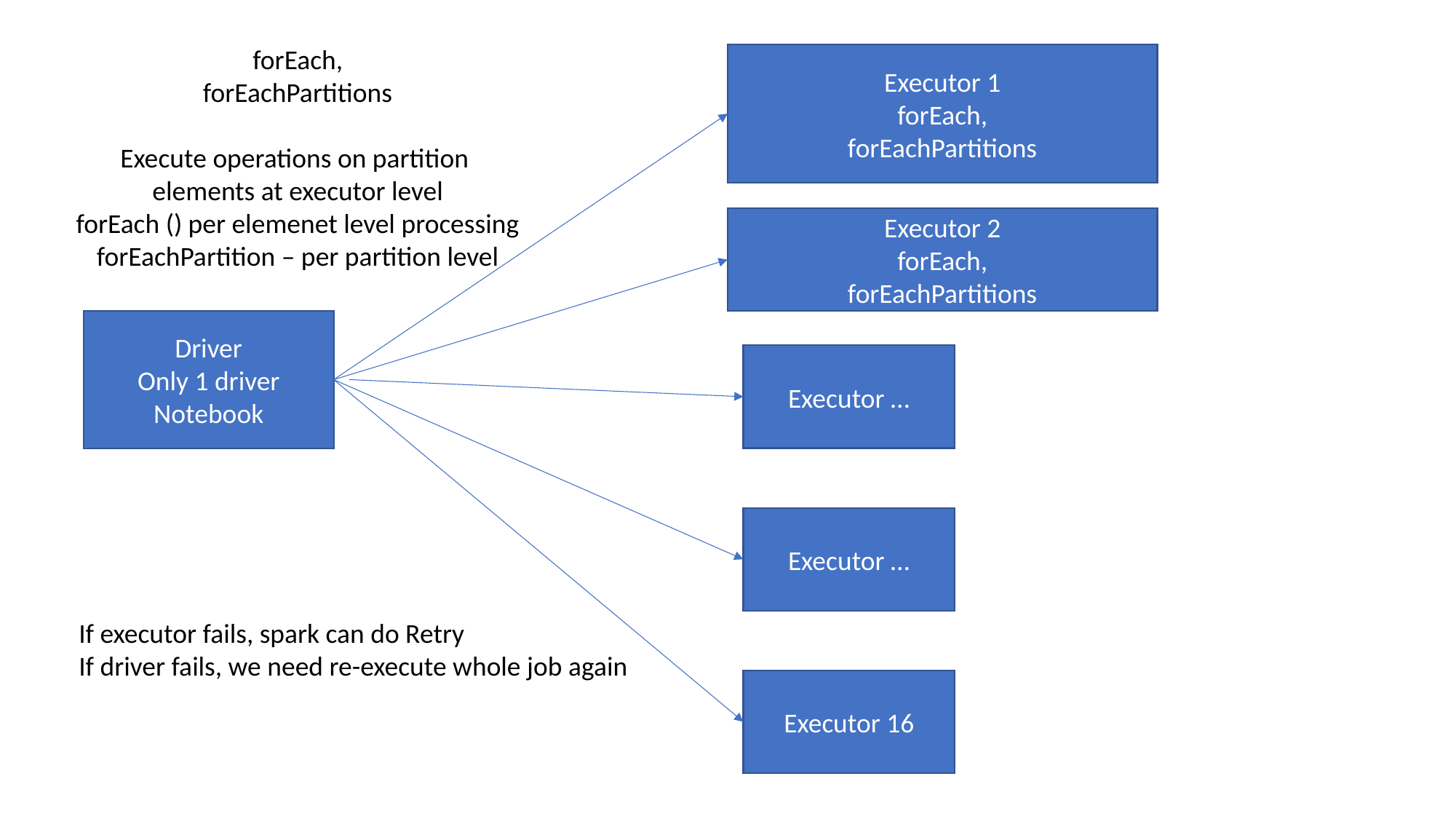

forEach,
forEachPartitions

Execute operations on partition
elements at executor level
forEach () per elemenet level processing
forEachPartition – per partition level
Executor 1
forEach,
forEachPartitions

Executor 2
forEach,
forEachPartitions

Driver
Only 1 driver
Notebook
Executor …
Executor …
If executor fails, spark can do Retry
If driver fails, we need re-execute whole job again

Executor 16